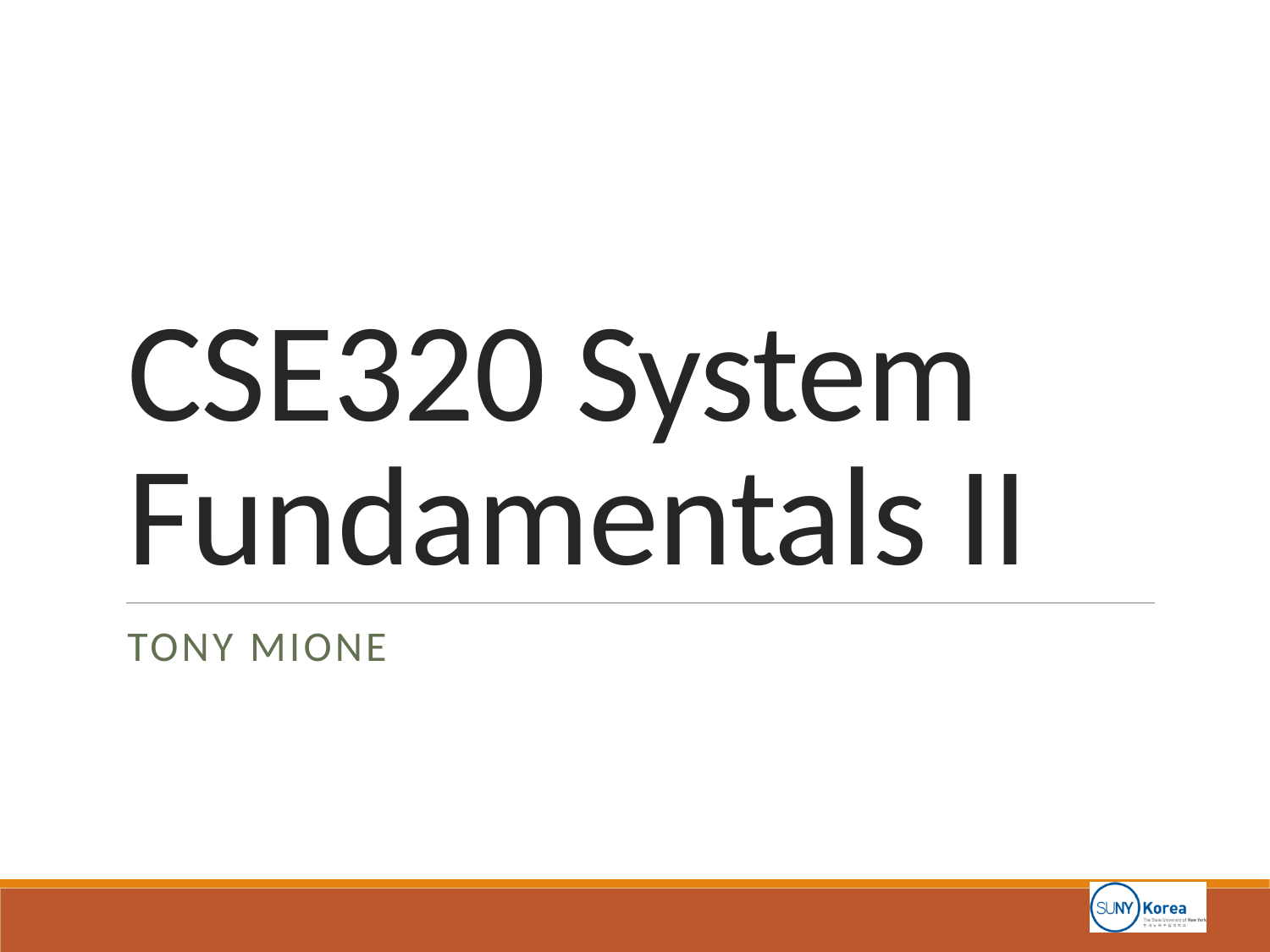

# CSE320 System Fundamentals II
Tony Mione